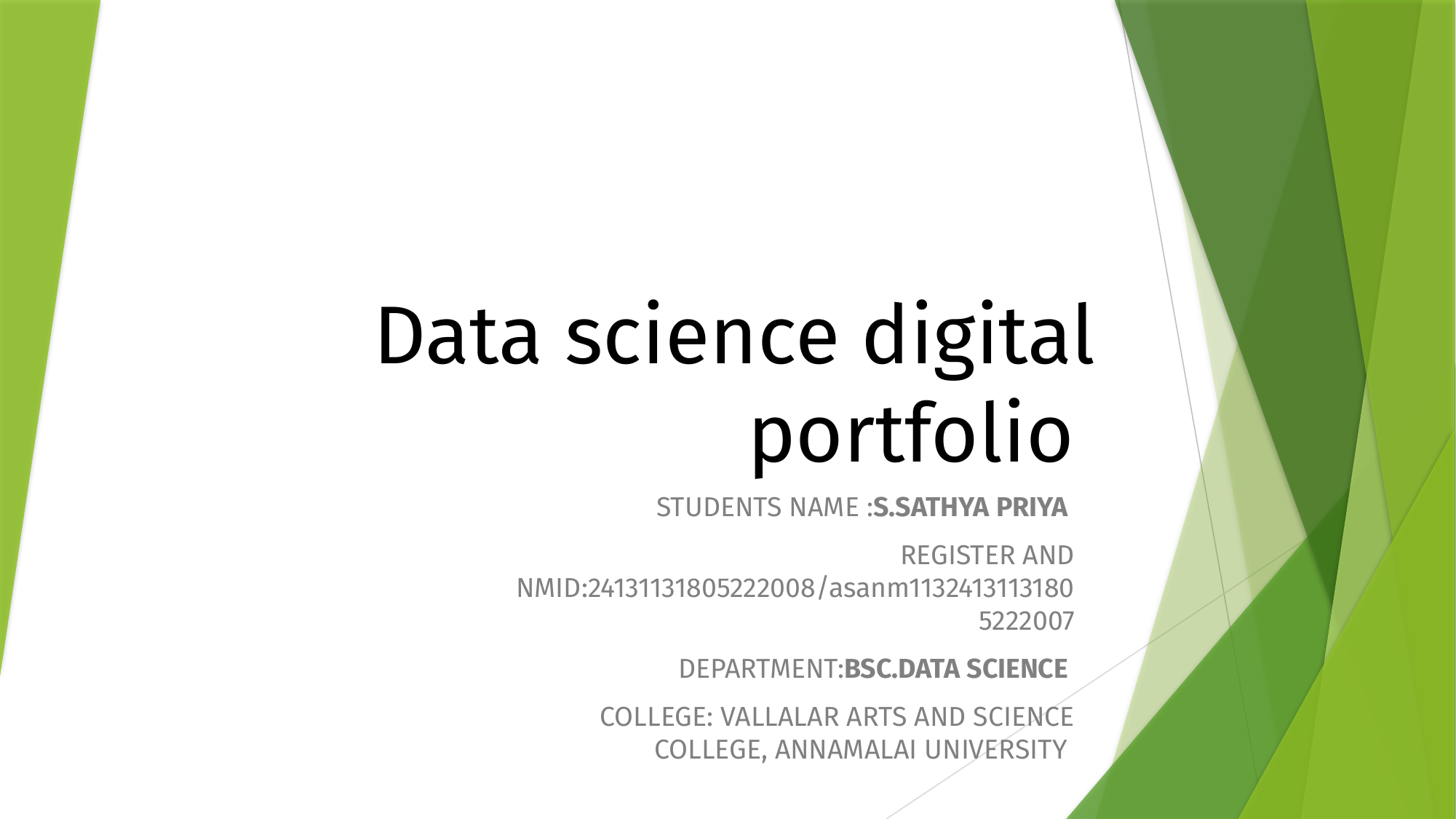

# Data science digital portfolio
STUDENTS NAME :S.SATHYA PRIYA
REGISTER AND NMID:24131131805222008/asanm11324131131805222007
DEPARTMENT:BSC.DATA SCIENCE
COLLEGE: VALLALAR ARTS AND SCIENCE COLLEGE, ANNAMALAI UNIVERSITY